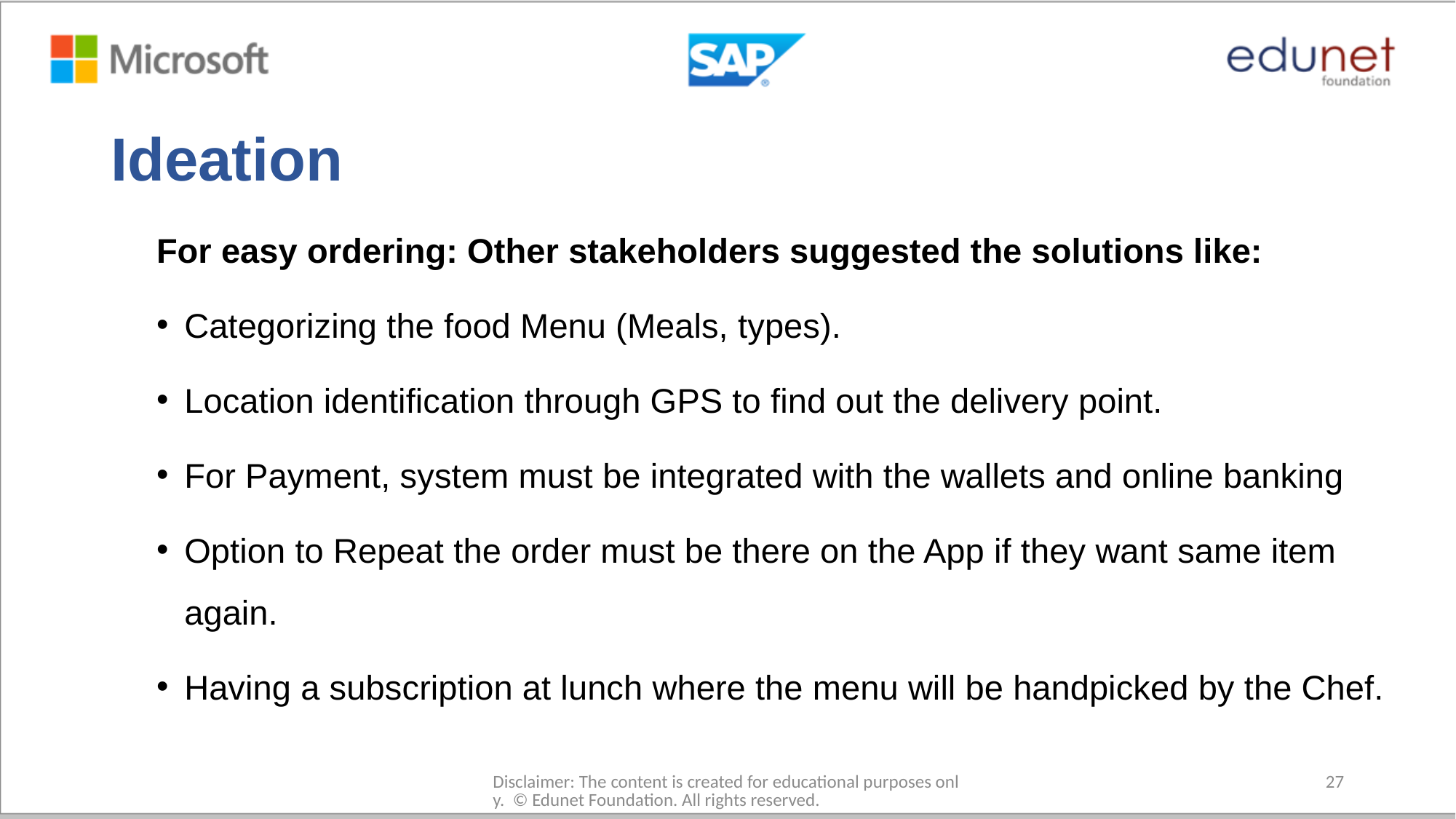

# Ideation
For easy ordering: Other stakeholders suggested the solutions like:
Categorizing the food Menu (Meals, types).
Location identification through GPS to find out the delivery point.
For Payment, system must be integrated with the wallets and online banking
Option to Repeat the order must be there on the App if they want same item again.
Having a subscription at lunch where the menu will be handpicked by the Chef.

Disclaimer: The content is created for educational purposes only.  © Edunet Foundation. All rights reserved.​
27